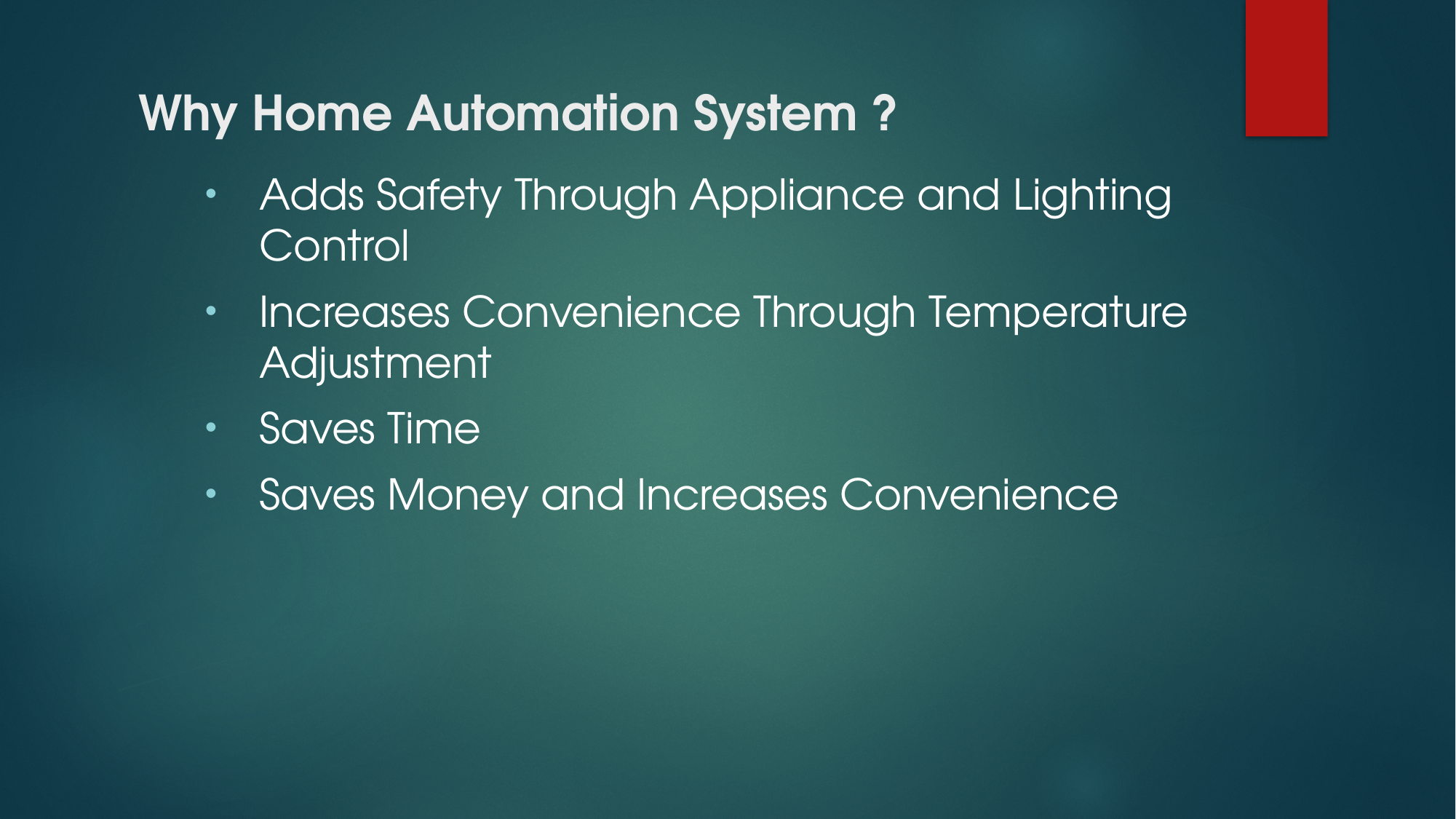

# Why Home Automation System ?
Adds Safety Through Appliance and Lighting Control
Increases Convenience Through Temperature Adjustment
Saves Time
Saves Money and Increases Convenience